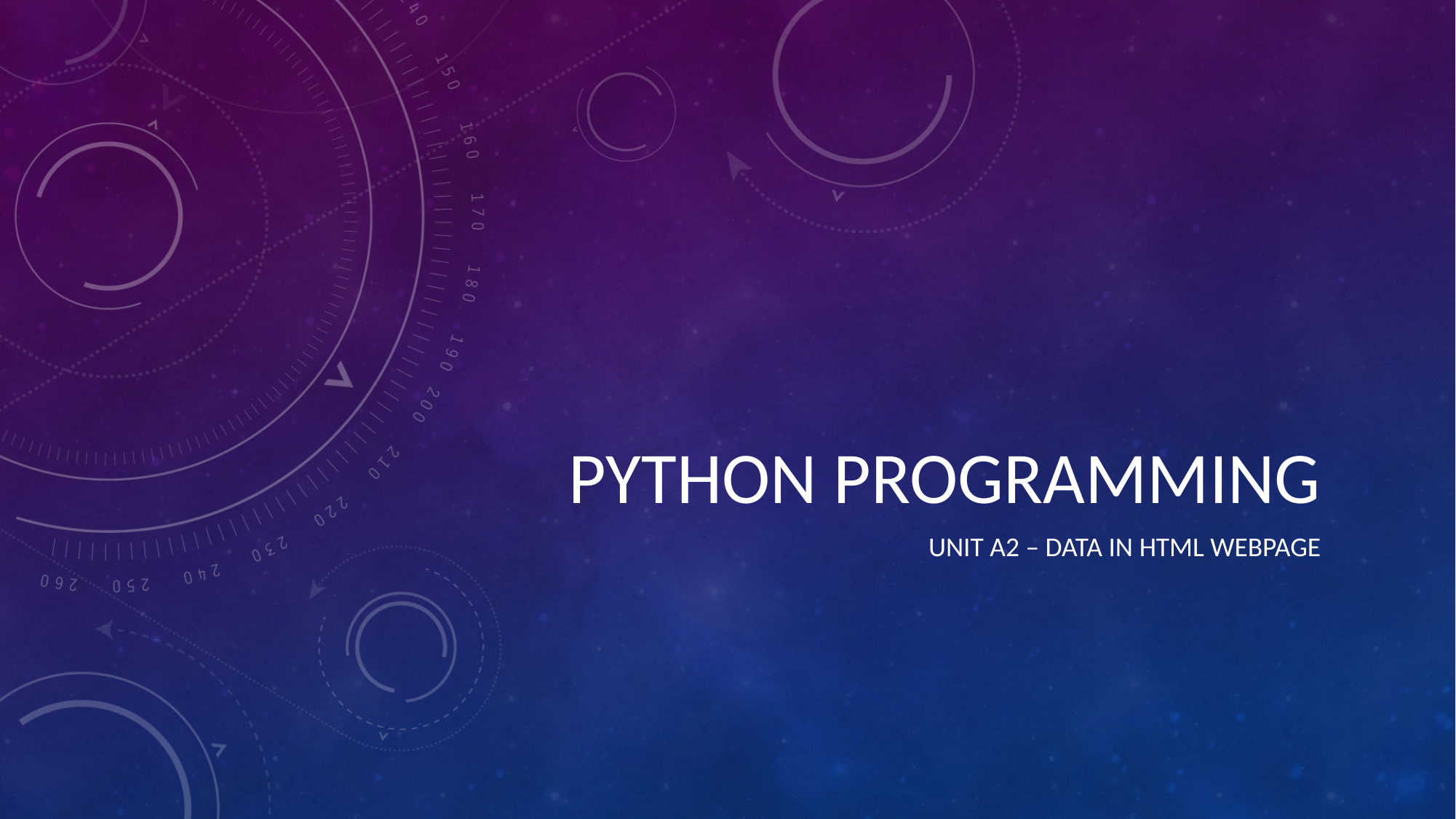

# Python programming
unit A2 – data in html webpage